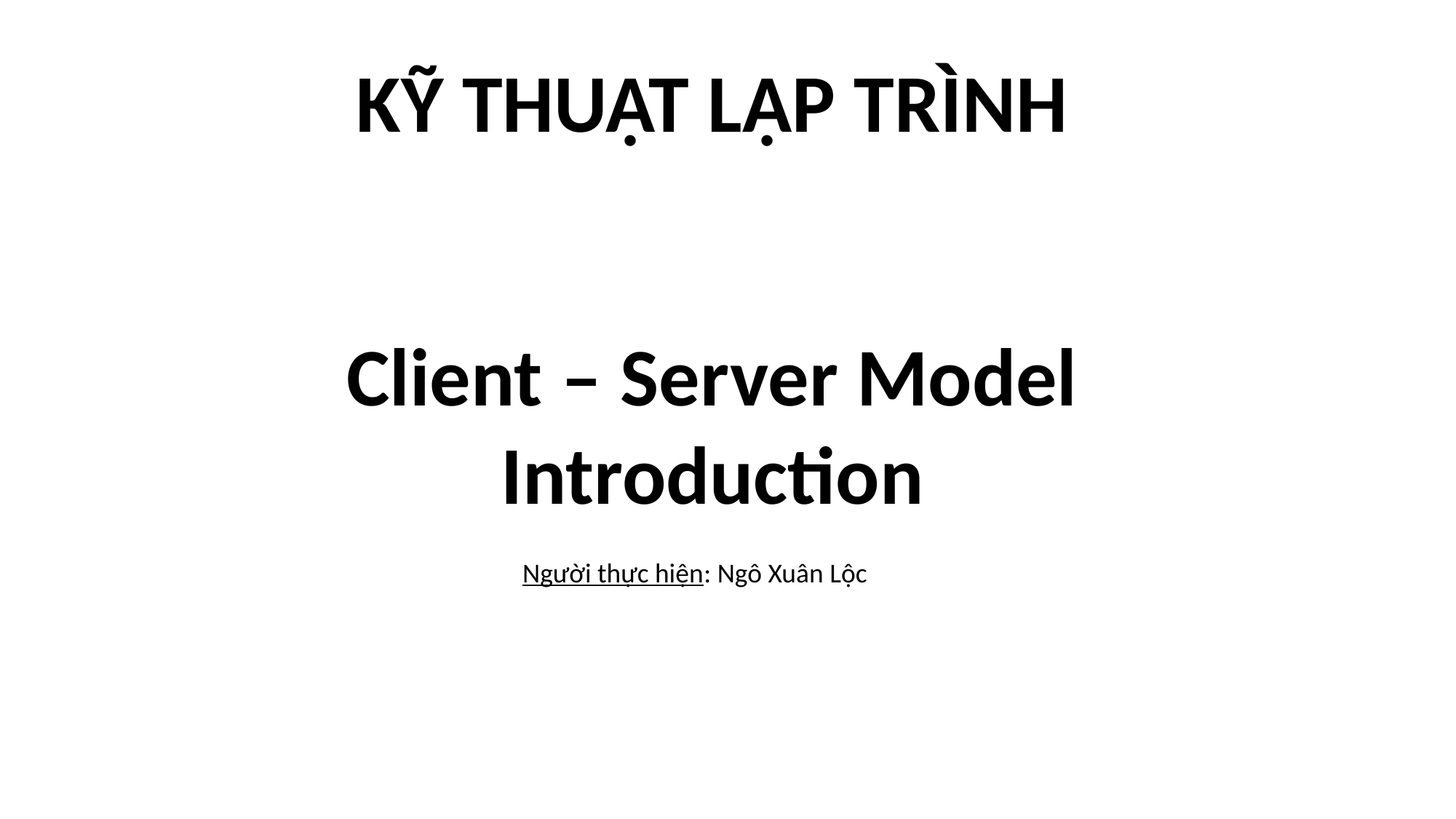

KỸ THUẬT LẬP TRÌNH
Client – Server Model
Introduction
Người thực hiện: Ngô Xuân Lộc